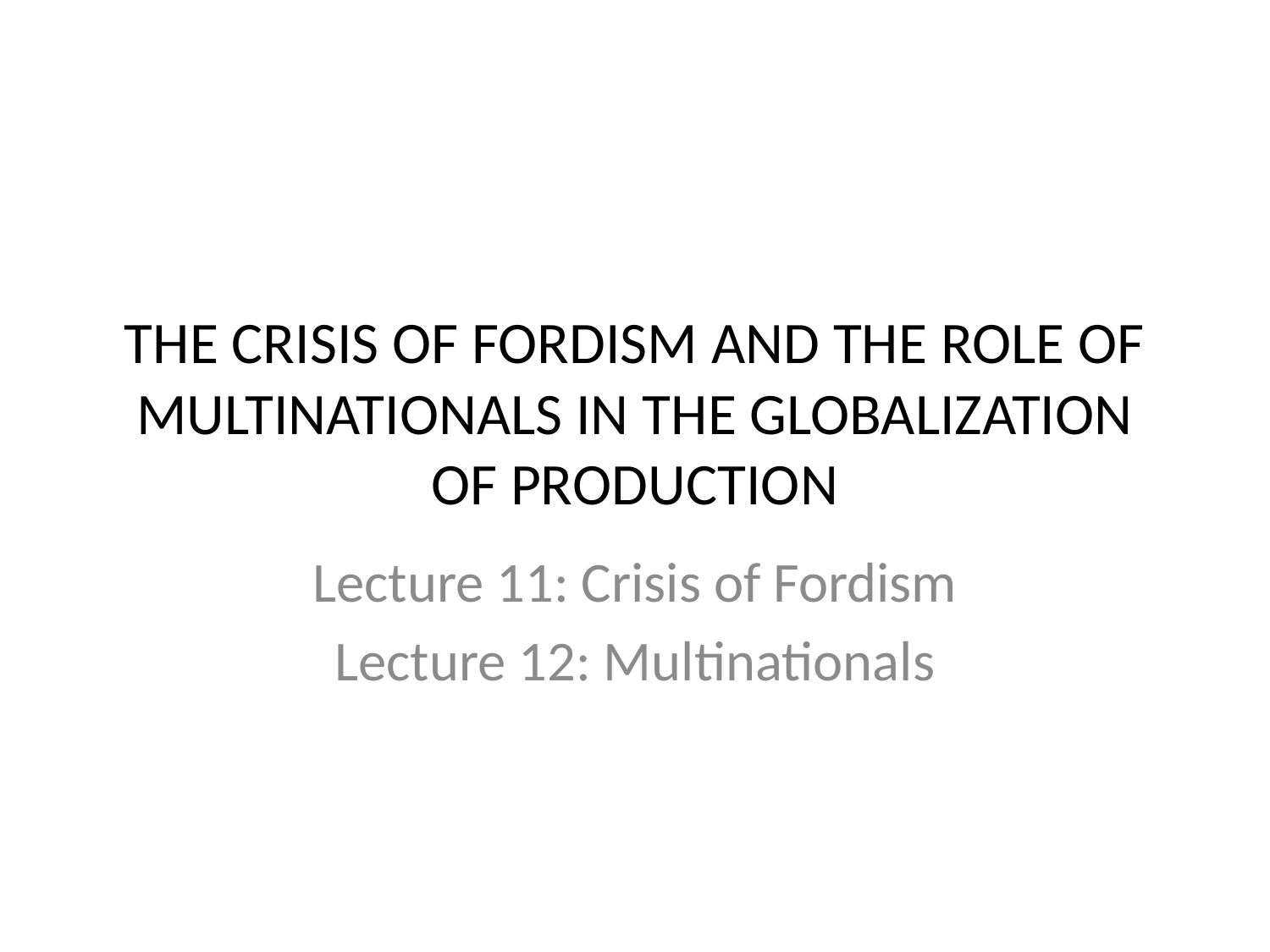

# THE CRISIS OF FORDISM AND THE ROLE OF MULTINATIONALS IN THE GLOBALIZATION OF PRODUCTION
Lecture 11: Crisis of Fordism
Lecture 12: Multinationals